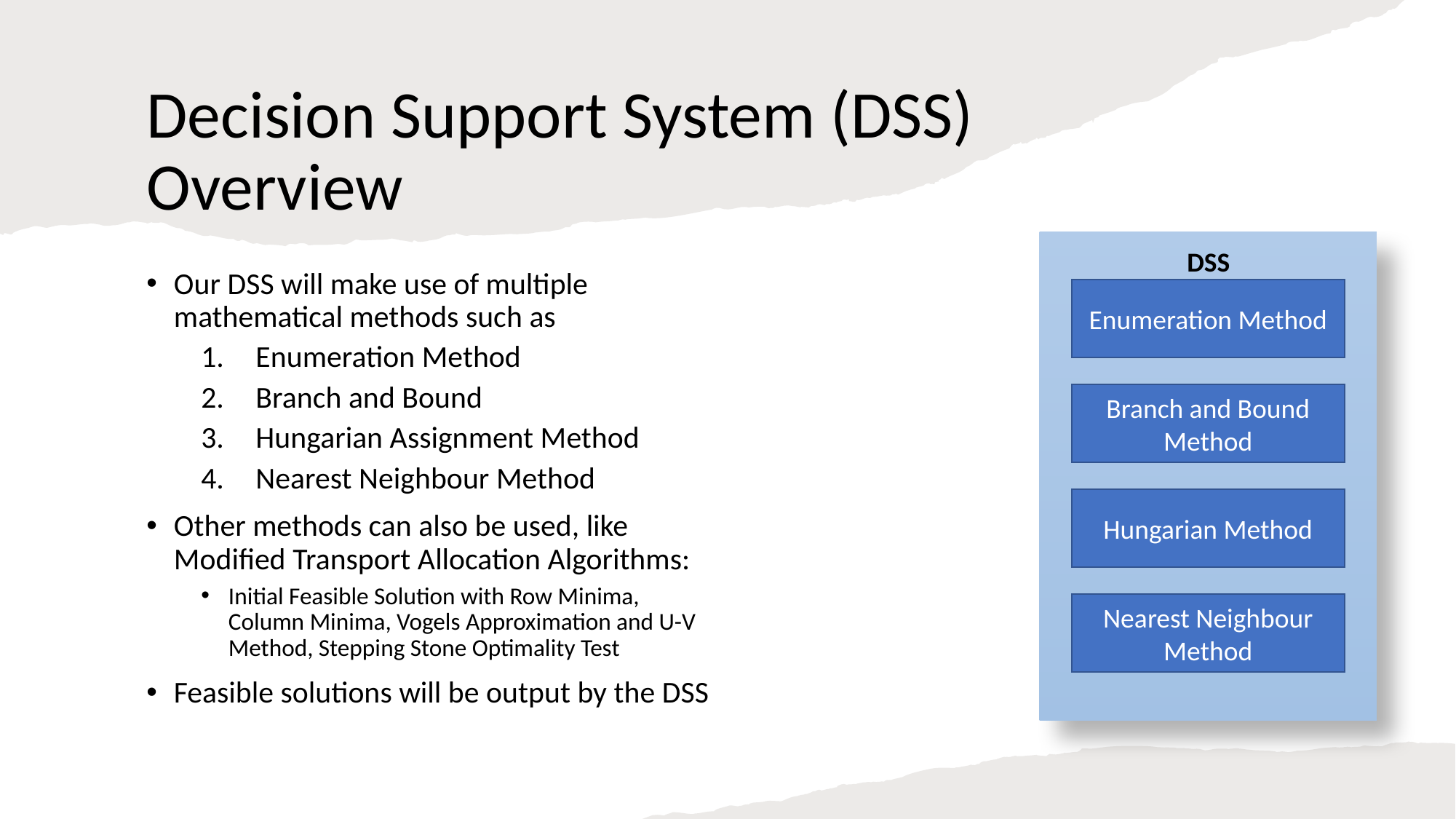

# Decision Support System (DSS) Overview

DSS
Our DSS will make use of multiple mathematical methods such as
Enumeration Method
Branch and Bound
Hungarian Assignment Method
Nearest Neighbour Method
Other methods can also be used, like Modified Transport Allocation Algorithms:
Initial Feasible Solution with Row Minima, Column Minima, Vogels Approximation and U-V Method, Stepping Stone Optimality Test
Feasible solutions will be output by the DSS
Enumeration Method
Branch and Bound Method
Hungarian Method
Nearest Neighbour Method